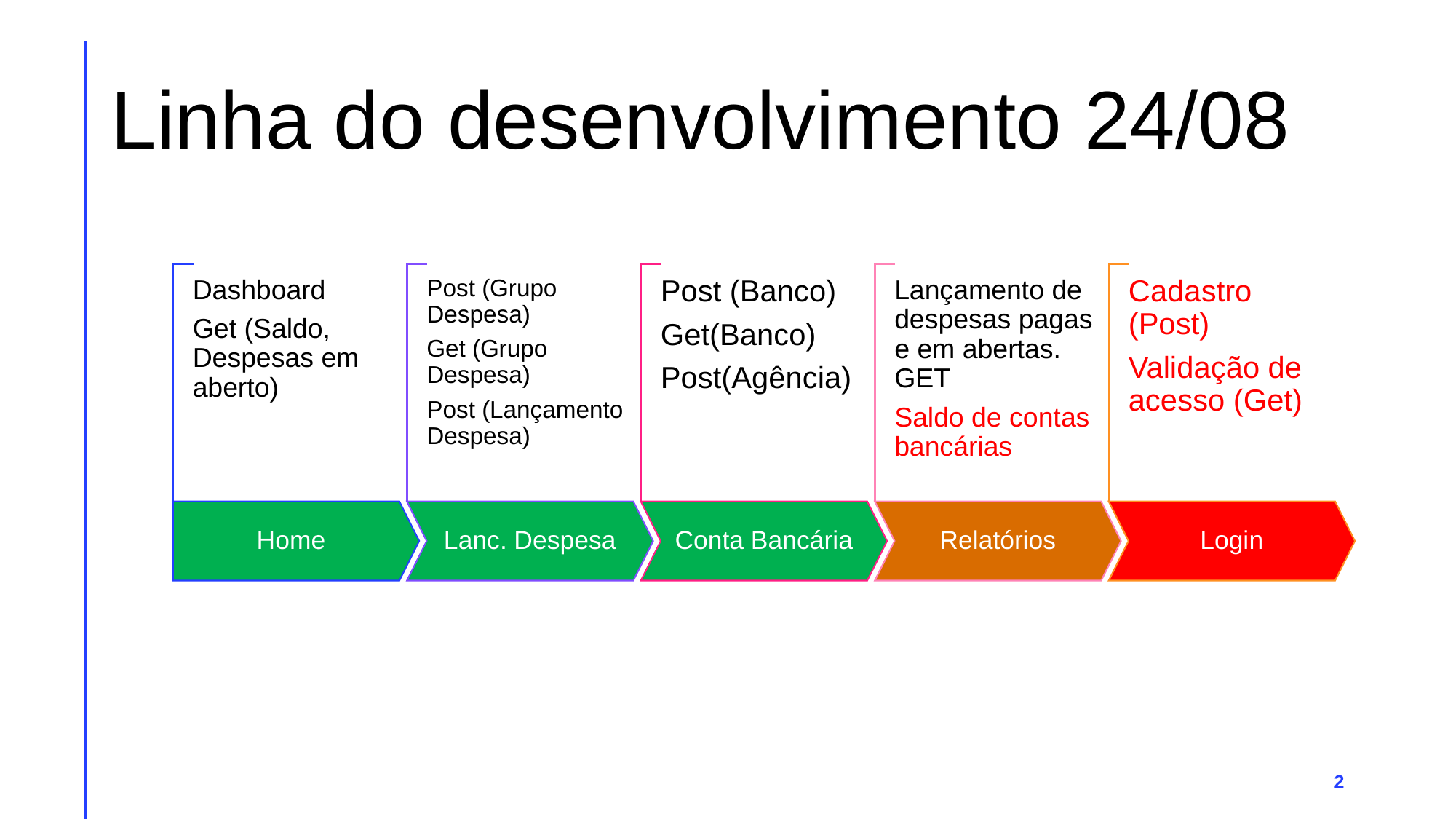

# Linha do desenvolvimento 24/08
Home
Dashboard
Get (Saldo, Despesas em aberto)
Lanc. Despesa
Post (Grupo Despesa)
Get (Grupo Despesa)
Post (Lançamento Despesa)
Conta Bancária
Post (Banco)
Get(Banco)
Post(Agência)
Relatórios
Lançamento de despesas pagas e em abertas. GET
Saldo de contas bancárias
Login
Cadastro (Post)
Validação de acesso (Get)
2